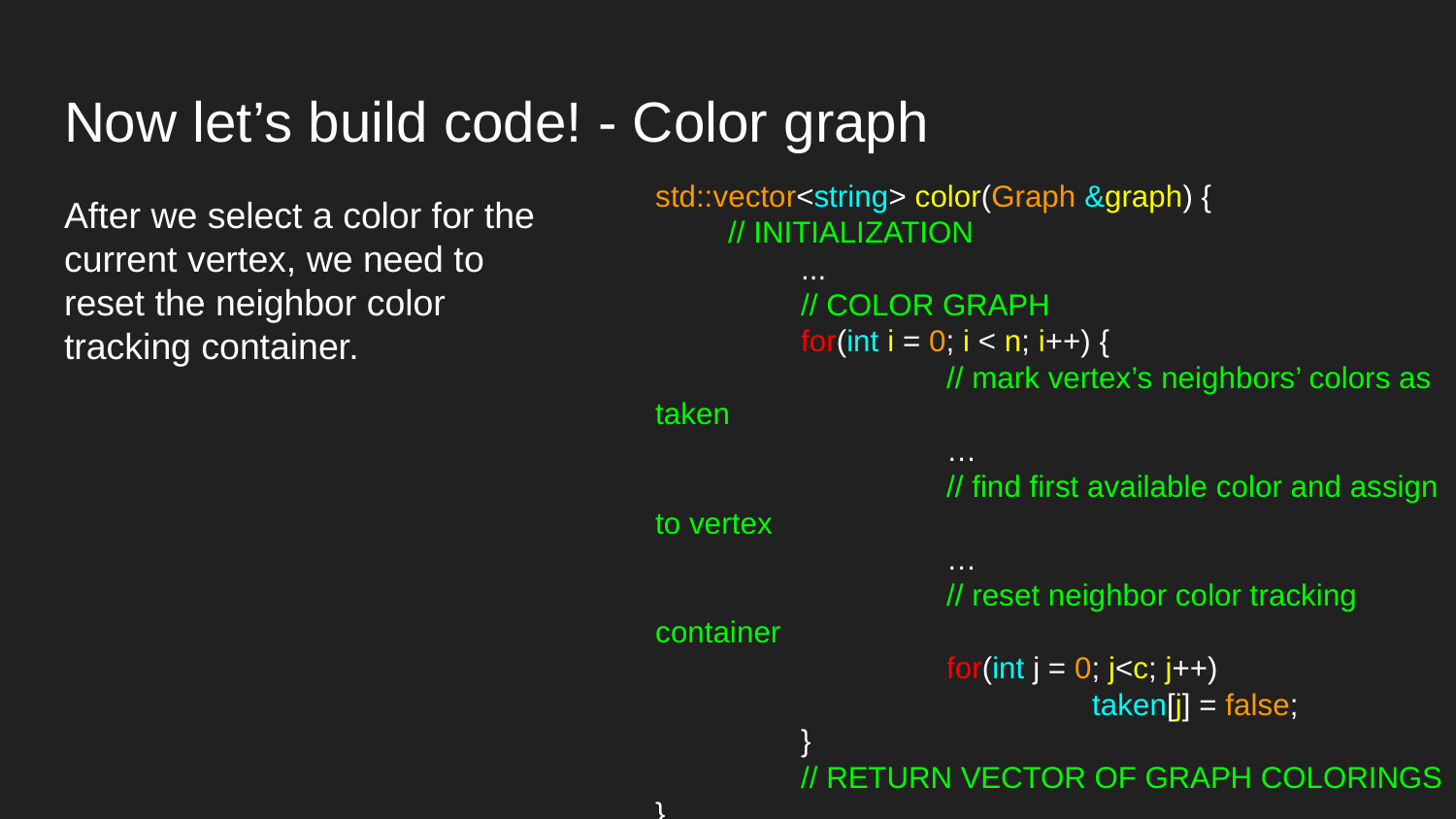

# Now let’s build code! - Color graph
std::vector<string> color(Graph &graph) {
// INITIALIZATION
	...
	// COLOR GRAPH
	for(int i = 0; i < n; i++) {
		// mark vertex’s neighbors’ colors as taken
		…
		// find first available color and assign to vertex
		…
		// reset neighbor color tracking container
		for(int j = 0; j<c; j++)
			taken[j] = false;
	}
	// RETURN VECTOR OF GRAPH COLORINGS
}

After we select a color for the current vertex, we need to reset the neighbor color tracking container.